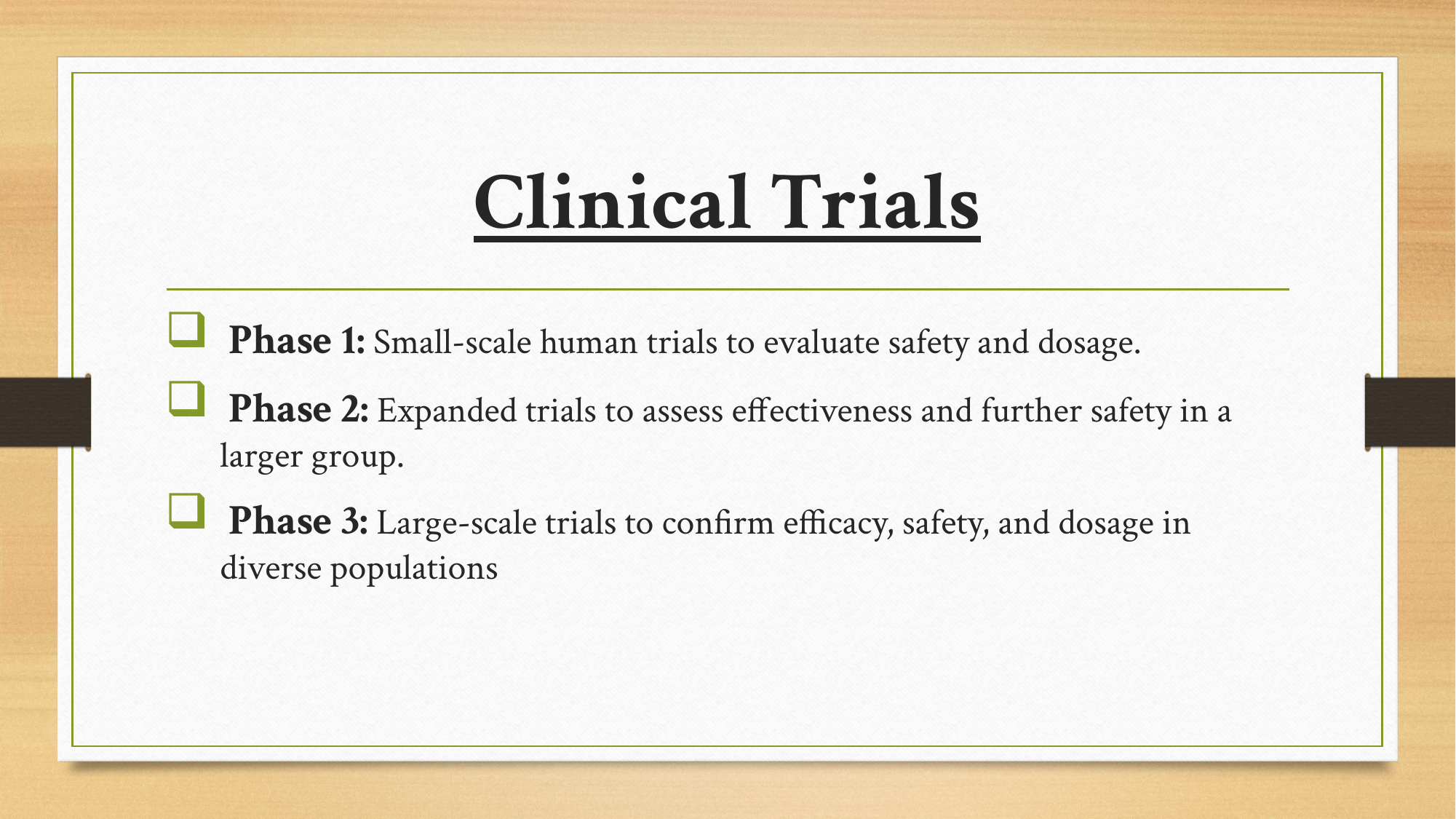

# Clinical Trials
 Phase 1: Small-scale human trials to evaluate safety and dosage.
 Phase 2: Expanded trials to assess effectiveness and further safety in a larger group.
 Phase 3: Large-scale trials to confirm efficacy, safety, and dosage in diverse populations